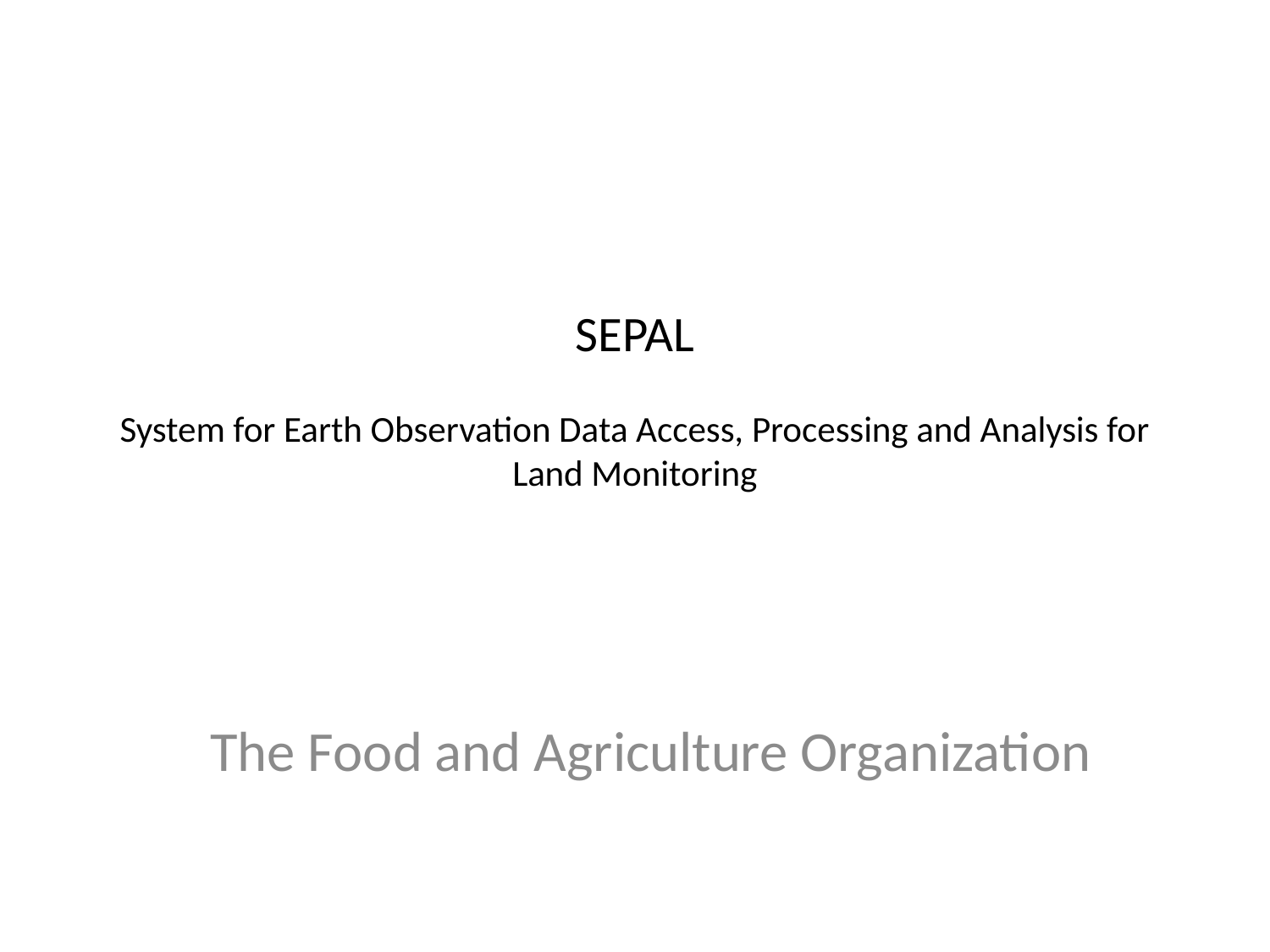

# SEPAL System for Earth Observation Data Access, Processing and Analysis for Land Monitoring
The Food and Agriculture Organization